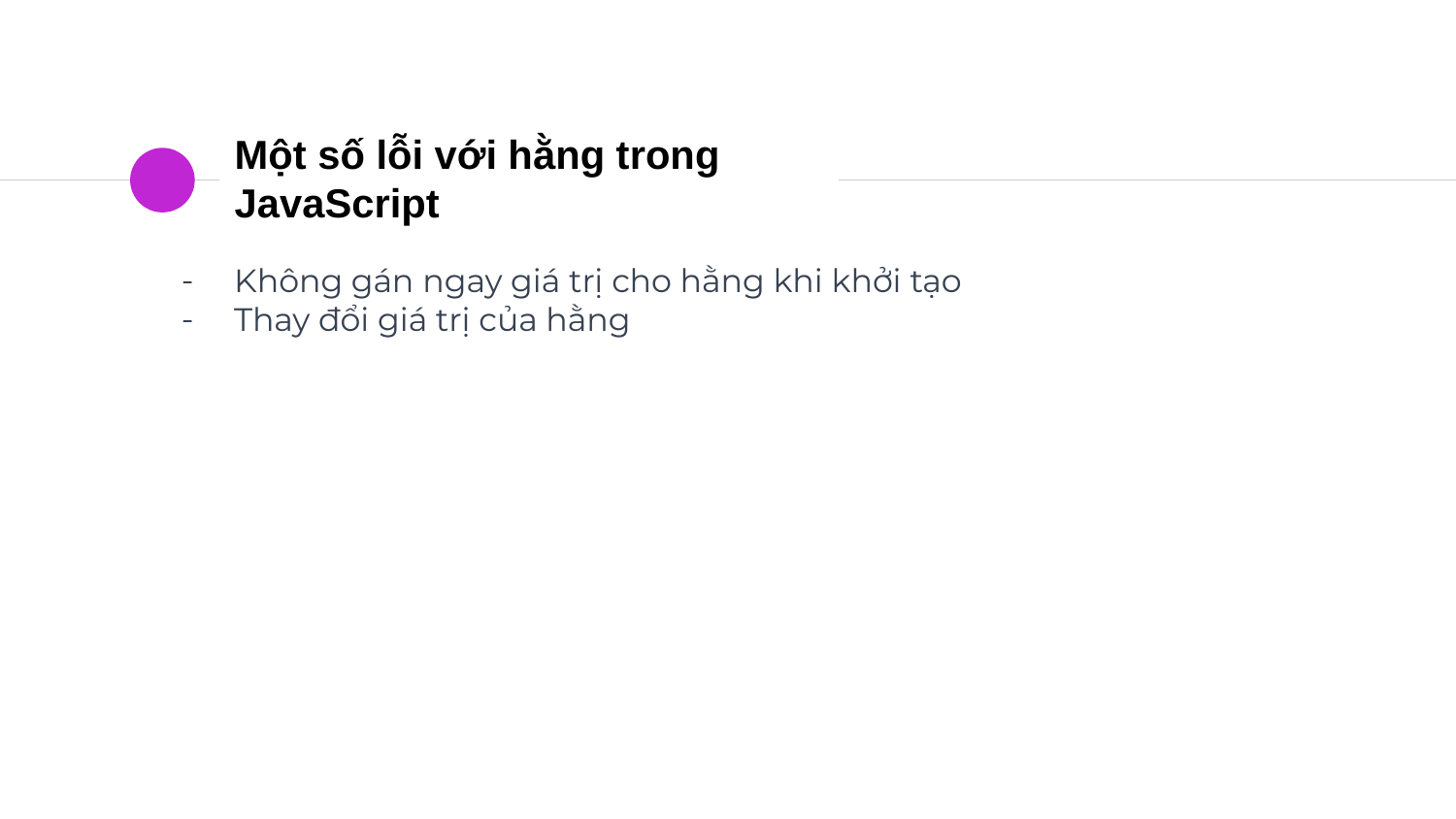

# Một số lỗi với hằng trong JavaScript
Không gán ngay giá trị cho hằng khi khởi tạo
Thay đổi giá trị của hằng